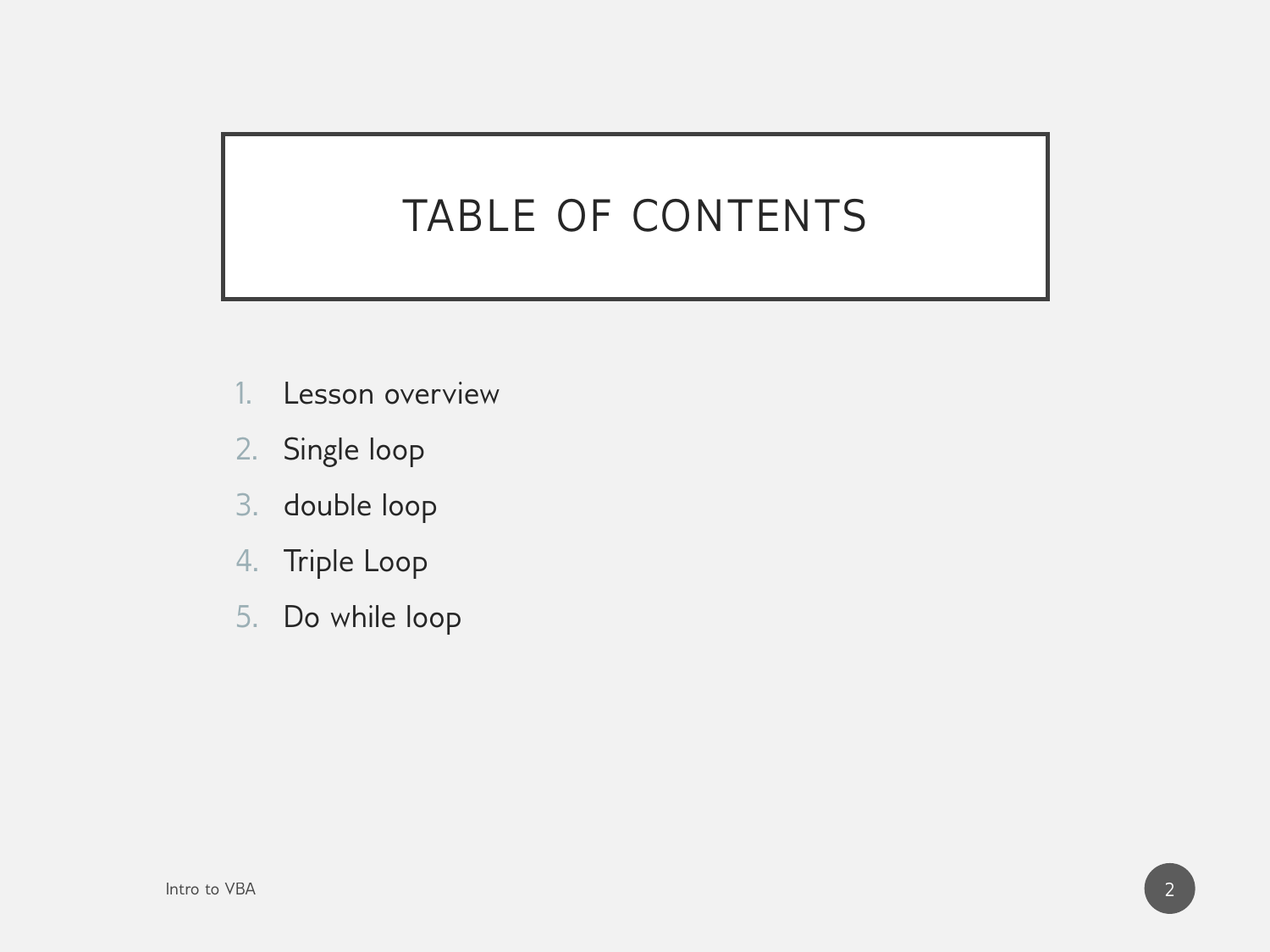

# Table of Contents
Lesson overview
Single loop
double loop
Triple Loop
Do while loop

2
Intro to VBA